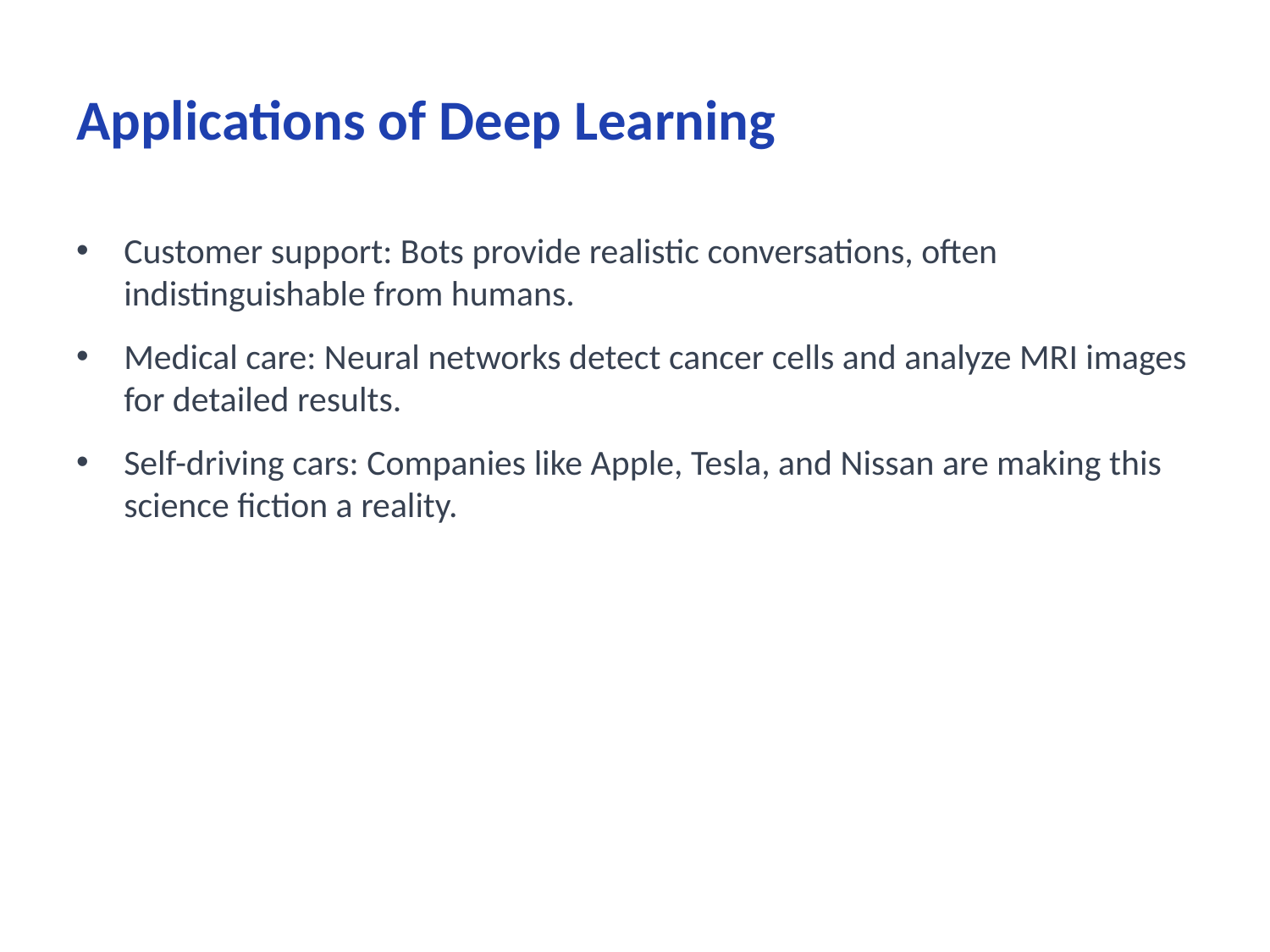

# Applications of Deep Learning
Customer support: Bots provide realistic conversations, often indistinguishable from humans.
Medical care: Neural networks detect cancer cells and analyze MRI images for detailed results.
Self-driving cars: Companies like Apple, Tesla, and Nissan are making this science fiction a reality.